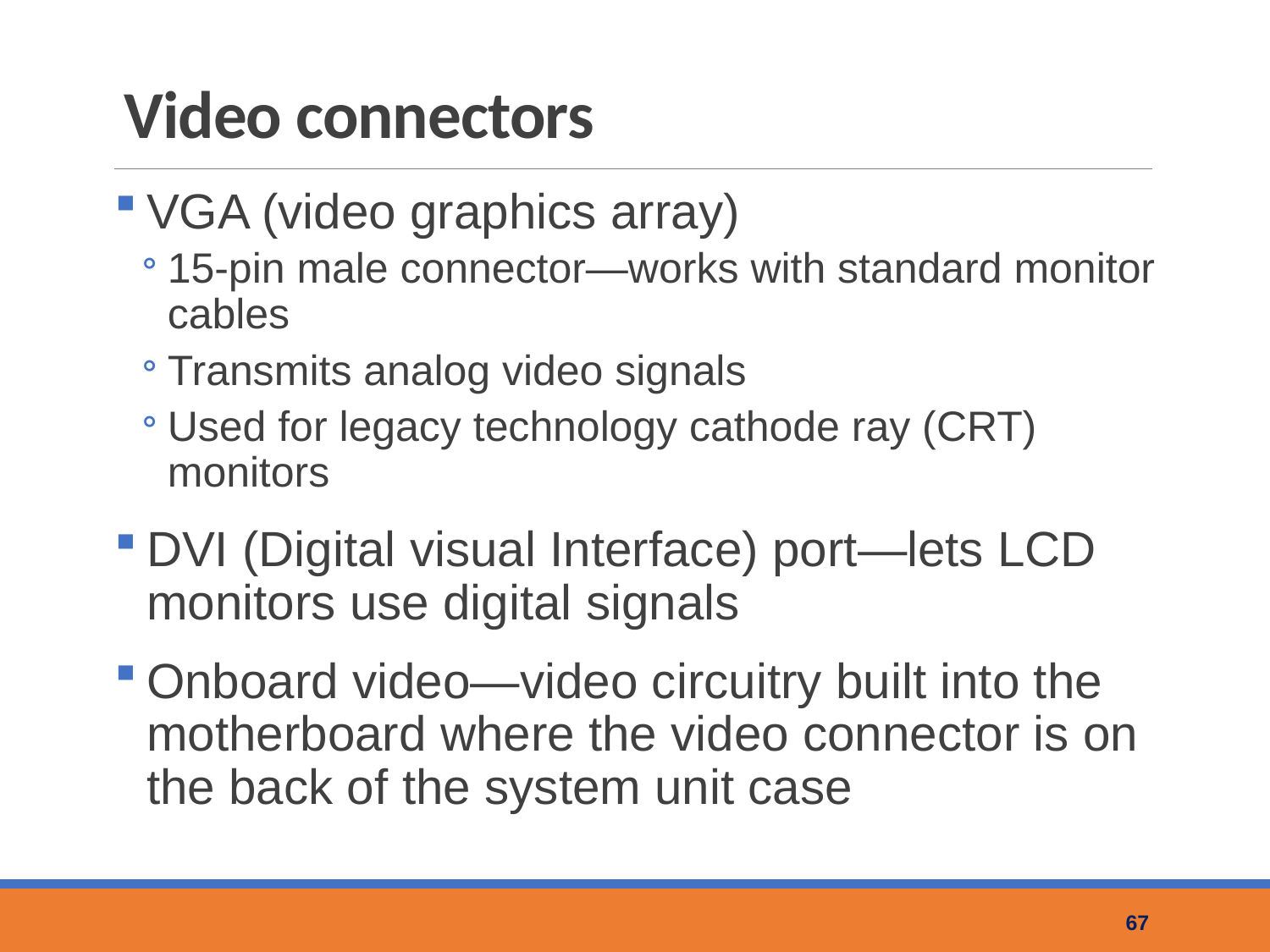

# Video connectors
VGA (video graphics array)
15-pin male connector—works with standard monitor cables
Transmits analog video signals
Used for legacy technology cathode ray (CRT) monitors
DVI (Digital visual Interface) port—lets LCD monitors use digital signals
Onboard video—video circuitry built into the motherboard where the video connector is on the back of the system unit case
67